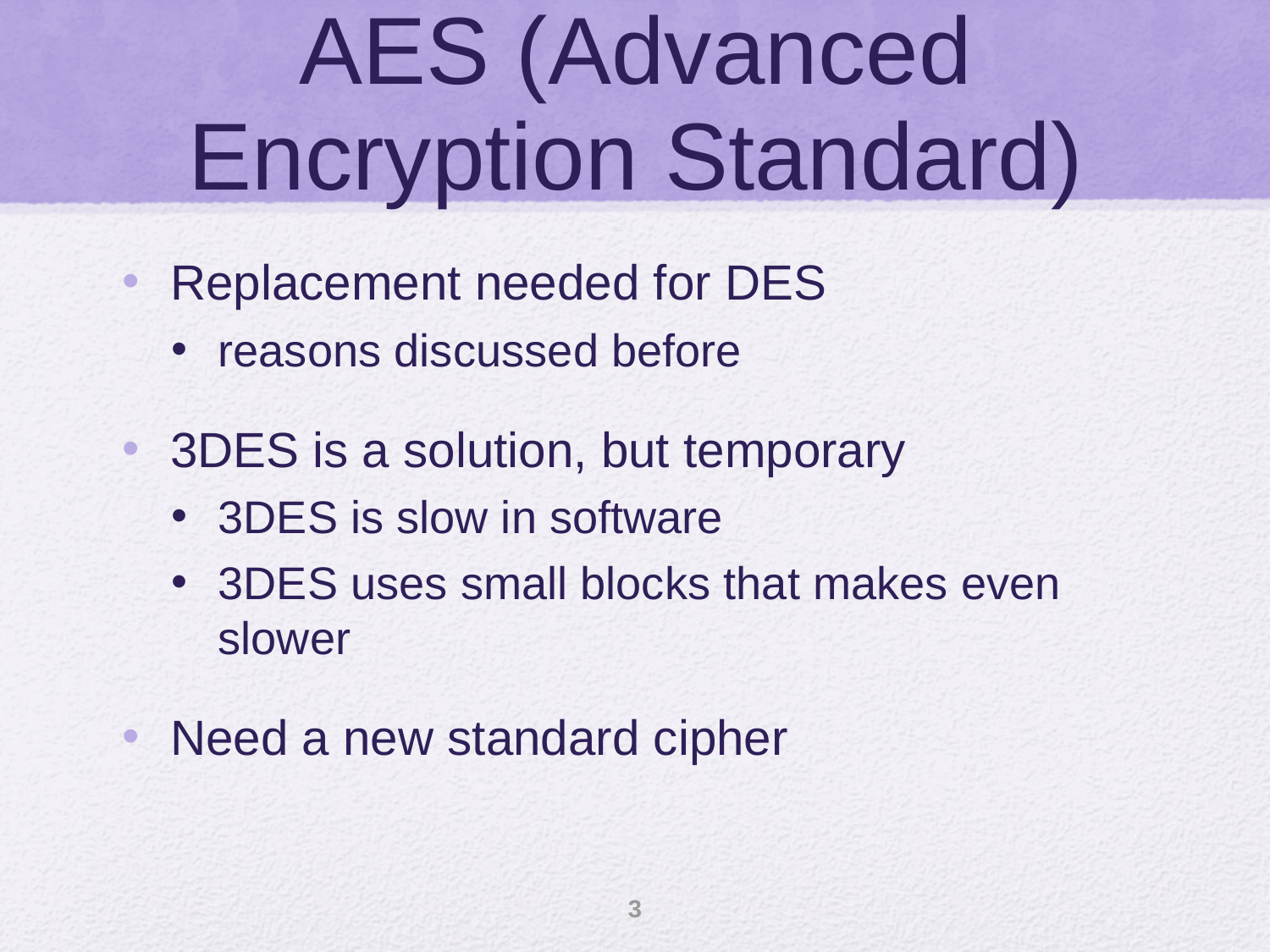

# AES (Advanced Encryption Standard)
Replacement needed for DES
reasons discussed before
3DES is a solution, but temporary
3DES is slow in software
3DES uses small blocks that makes even slower
Need a new standard cipher

3